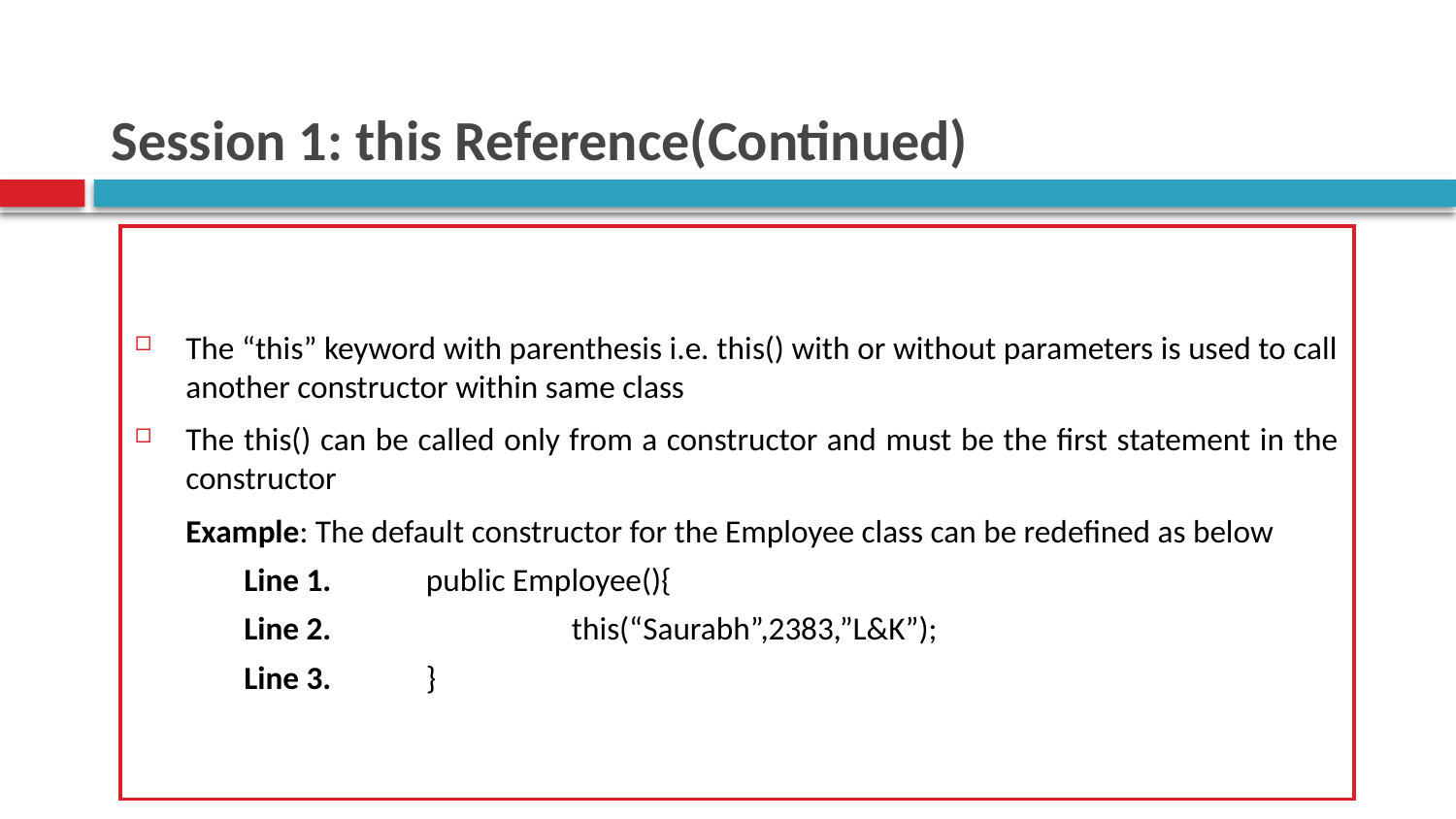

# Session 1: this Reference(Continued)

The “this” keyword with parenthesis i.e. this() with or without parameters is used to call another constructor within same class
The this() can be called only from a constructor and must be the first statement in the constructor
 	Example: The default constructor for the Employee class can be redefined as below
Line 1.	public Employee(){
Line 2.		this(“Saurabh”,2383,”L&K”);
Line 3.	}